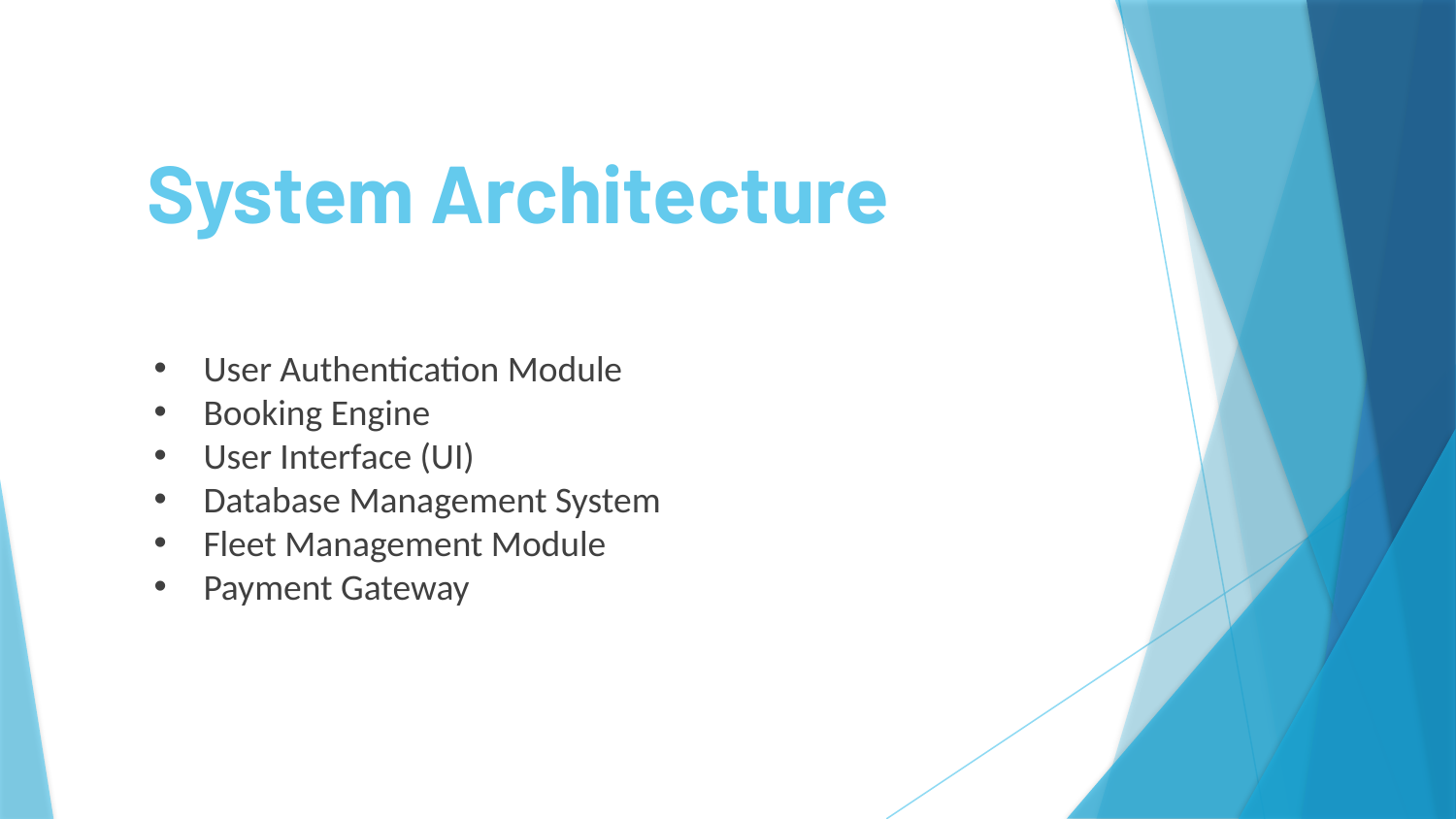

# System Architecture

User Authentication Module
Booking Engine
User Interface (UI)
Database Management System
Fleet Management Module
Payment Gateway